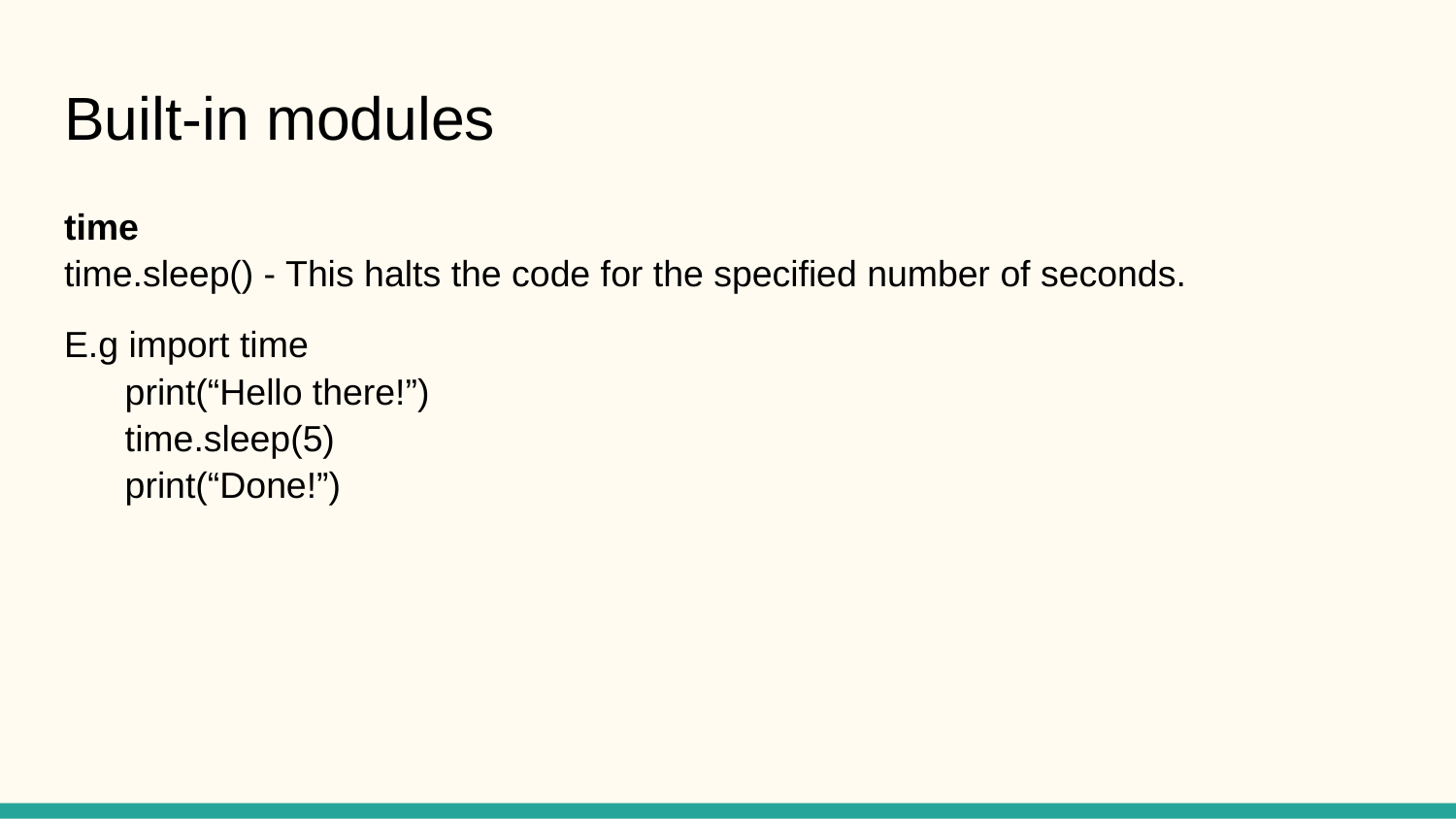

# Built-in modules
time
time.sleep() - This halts the code for the specified number of seconds.
E.g import time
      print(“Hello there!”)
      time.sleep(5)
      print(“Done!”)